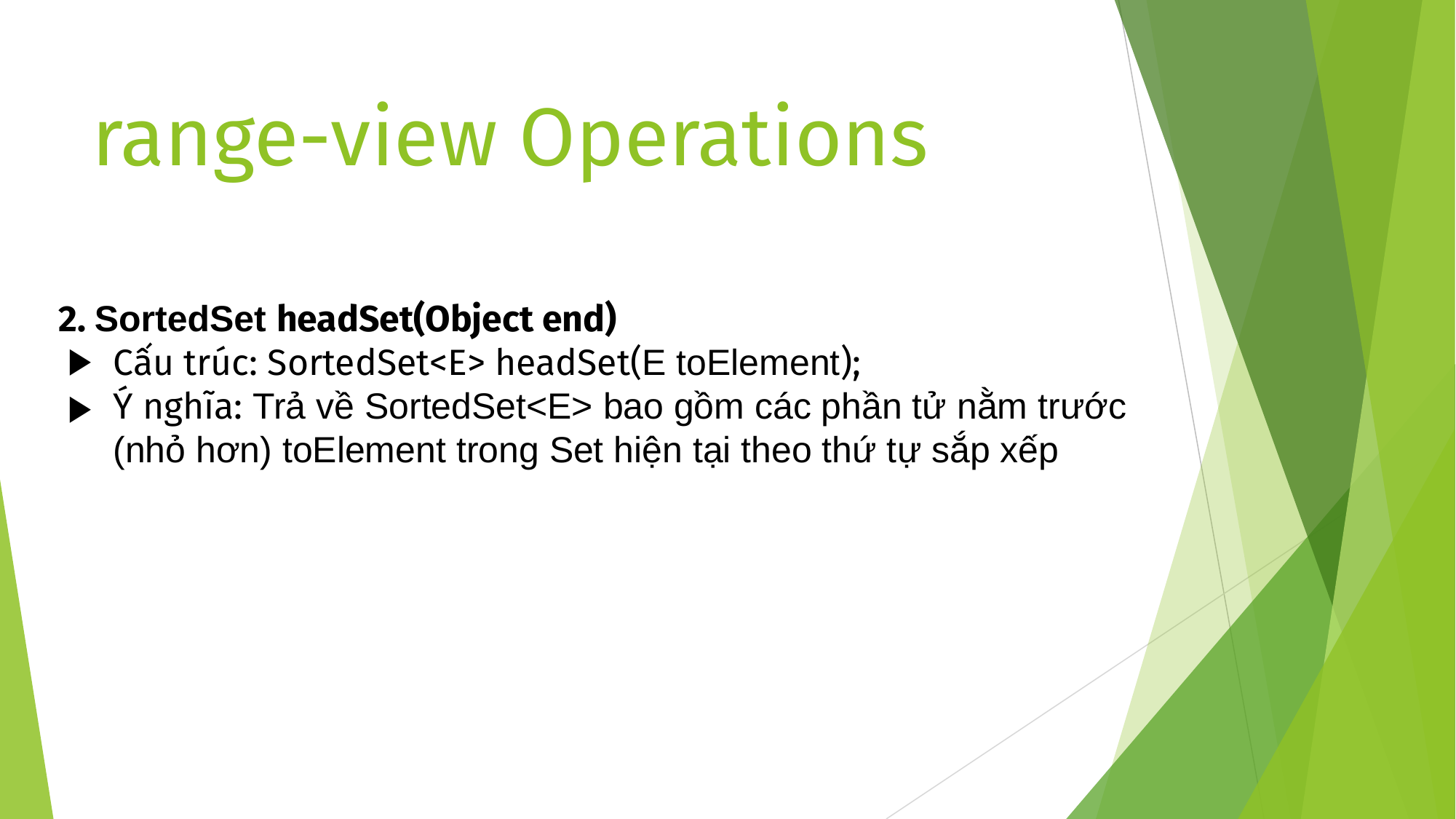

# range-view Operations

2. SortedSet headSet(Object end)
Cấu trúc: SortedSet<E> headSet(E toElement);
Ý nghĩa: Trả về SortedSet<E> bao gồm các phần tử nằm trước (nhỏ hơn) toElement trong Set hiện tại theo thứ tự sắp xếp